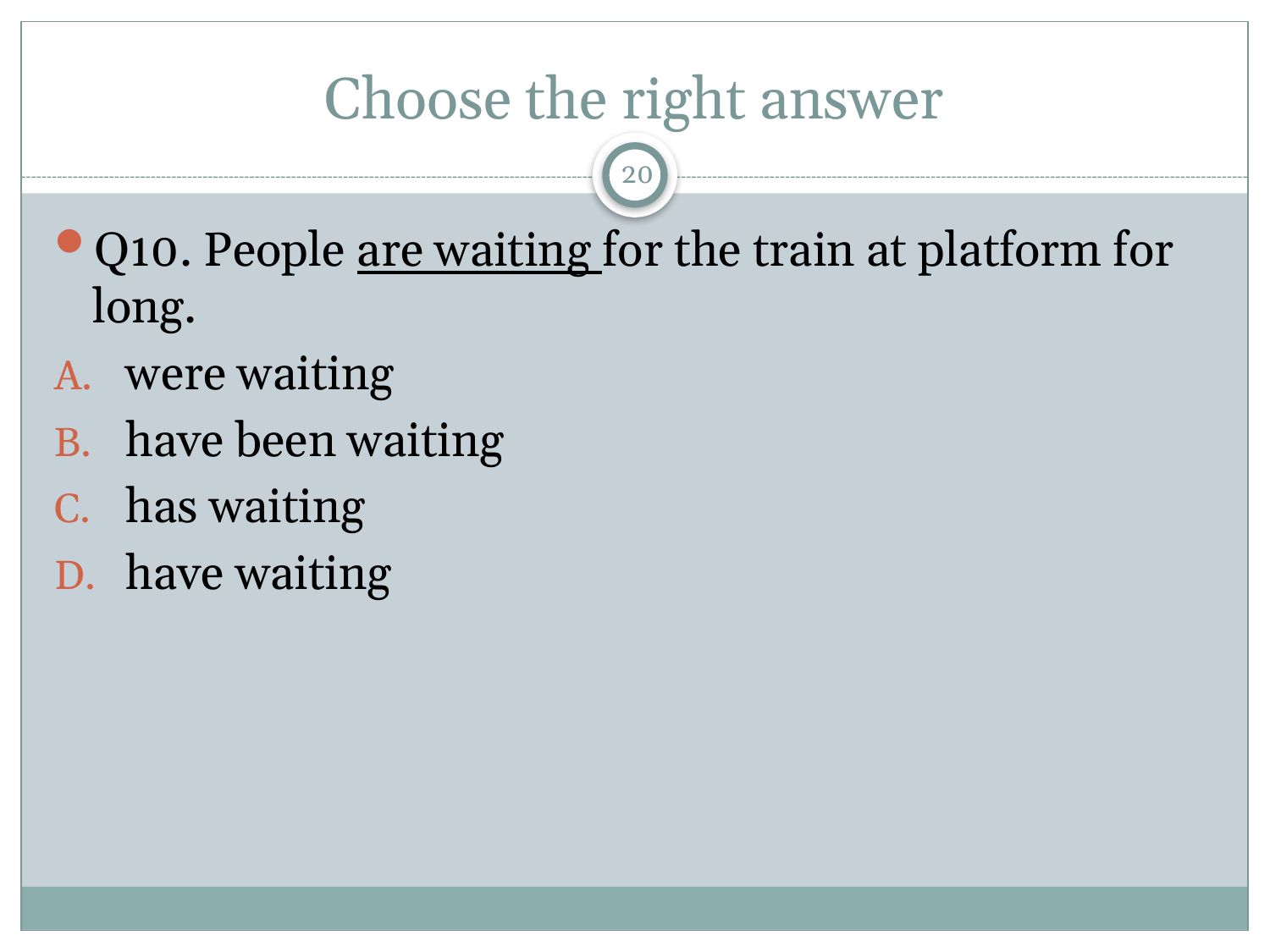

# Choose the right answer
20
Q10. People are waiting for the train at platform for long.
were waiting
have been waiting
has waiting
have waiting